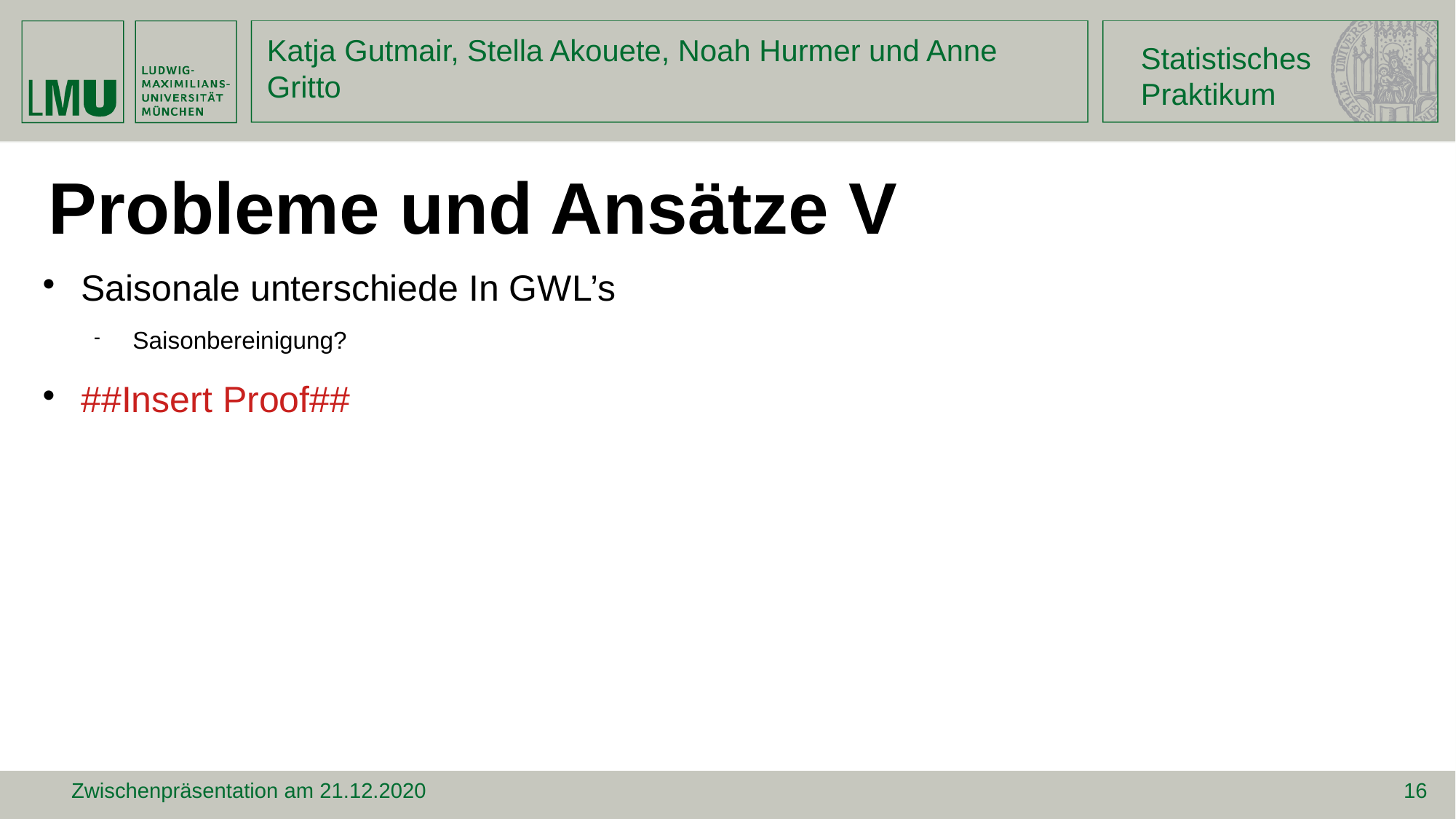

Statistisches
Praktikum
Katja Gutmair, Stella Akouete, Noah Hurmer und Anne Gritto
Probleme und Ansätze V
Saisonale unterschiede In GWL’s
Saisonbereinigung?
##Insert Proof##
Zwischenpräsentation am 21.12.2020
16